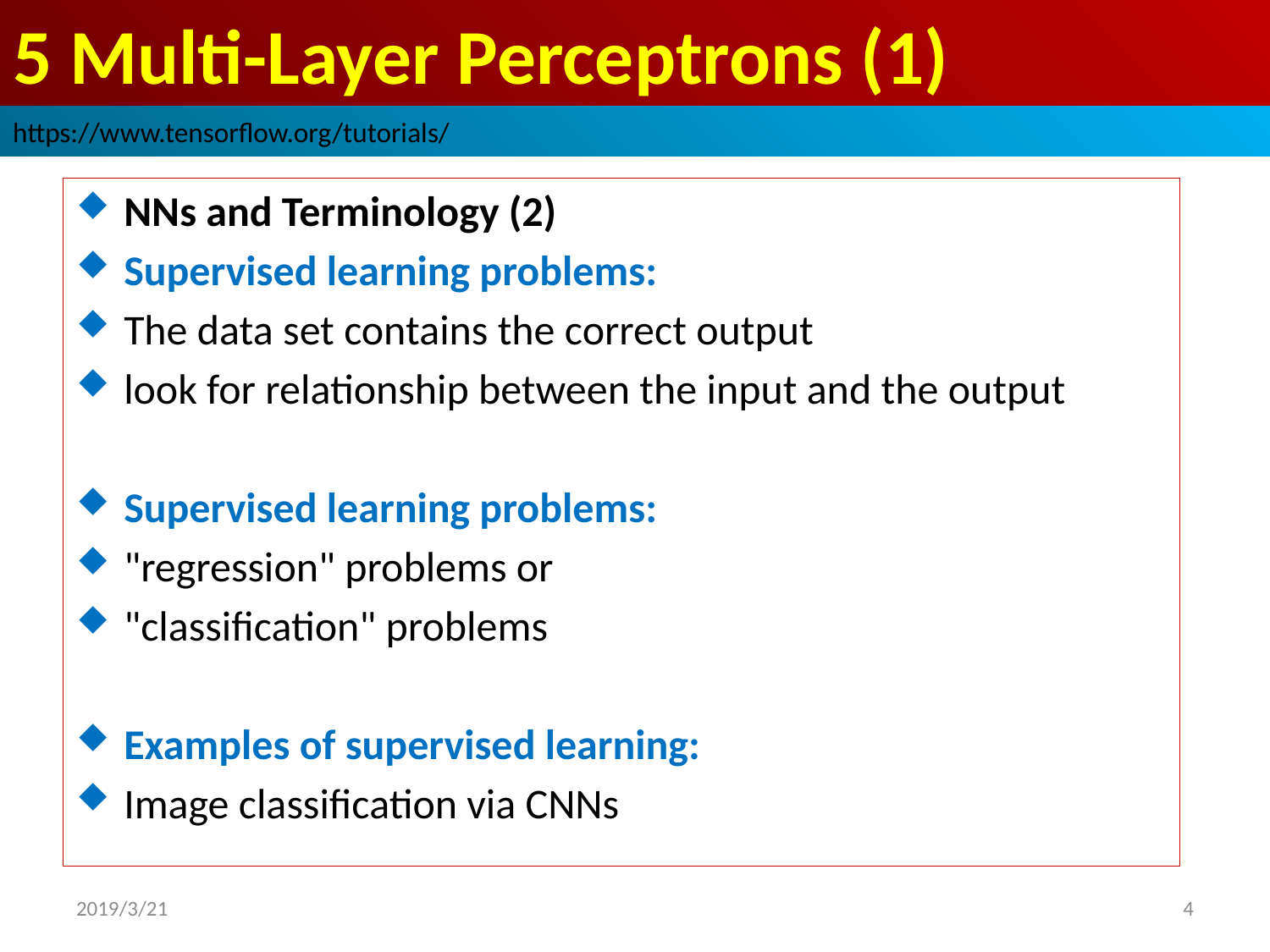

# 5 Multi-Layer Perceptrons (1)
https://www.tensorflow.org/tutorials/
NNs and Terminology (2)
Supervised learning problems:
The data set contains the correct output
look for relationship between the input and the output

Supervised learning problems:
"regression" problems or
"classification" problems

Examples of supervised learning:
Image classification via CNNs
2019/3/21
4